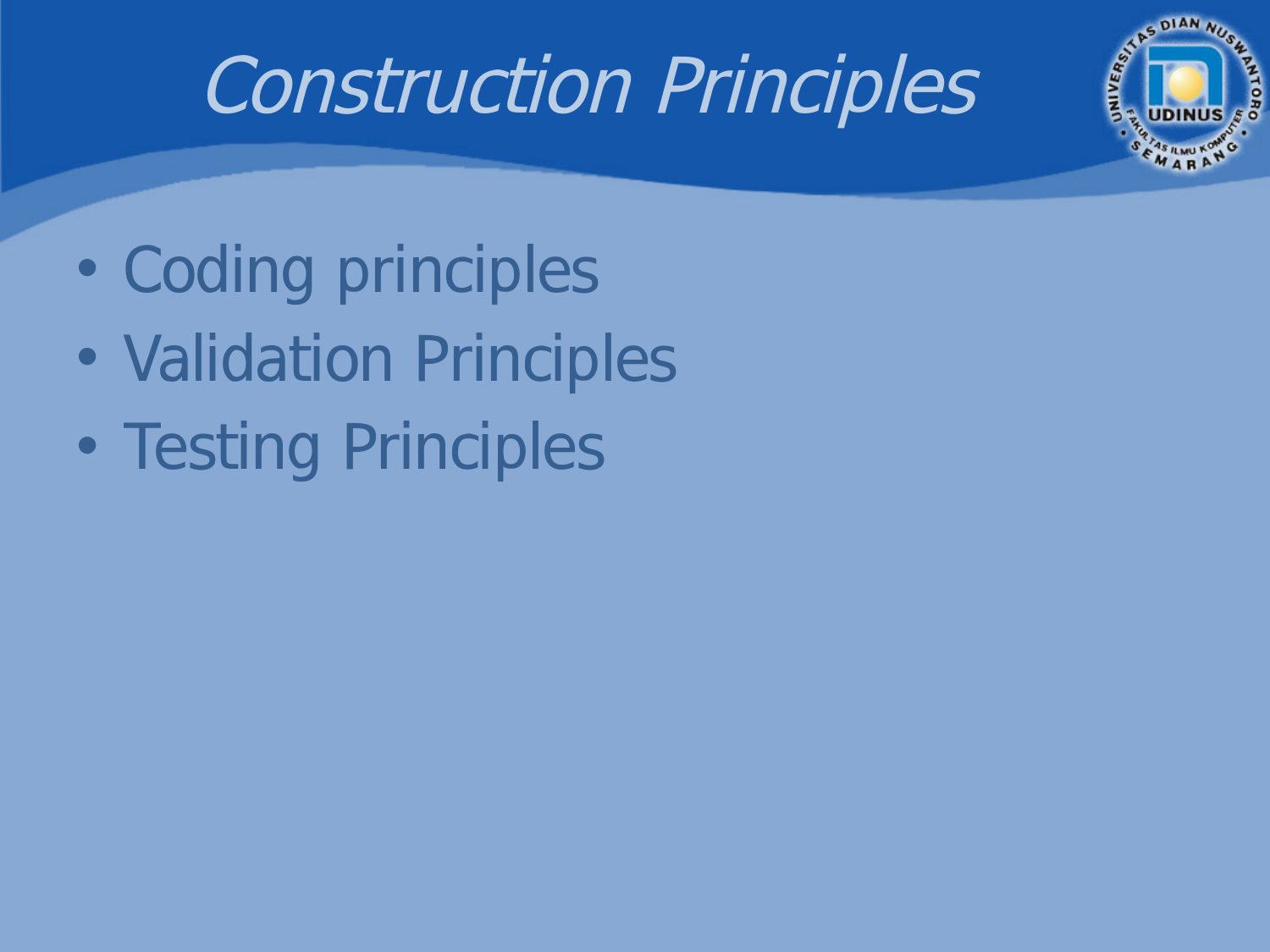

# Construction Principles
Coding principles
Validation Principles
Testing Principles